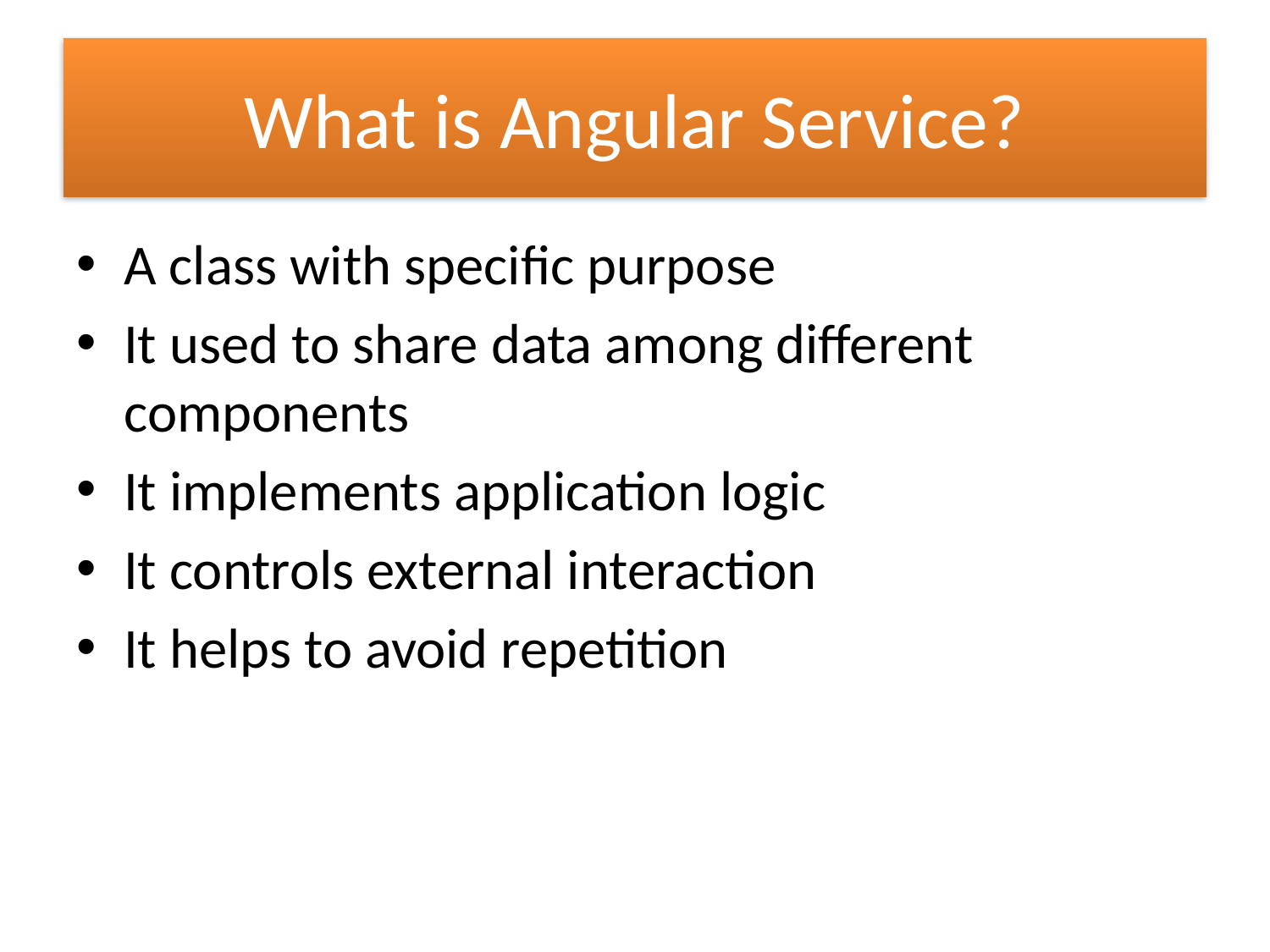

# What is Angular Service?
A class with specific purpose
It used to share data among different components
It implements application logic
It controls external interaction
It helps to avoid repetition